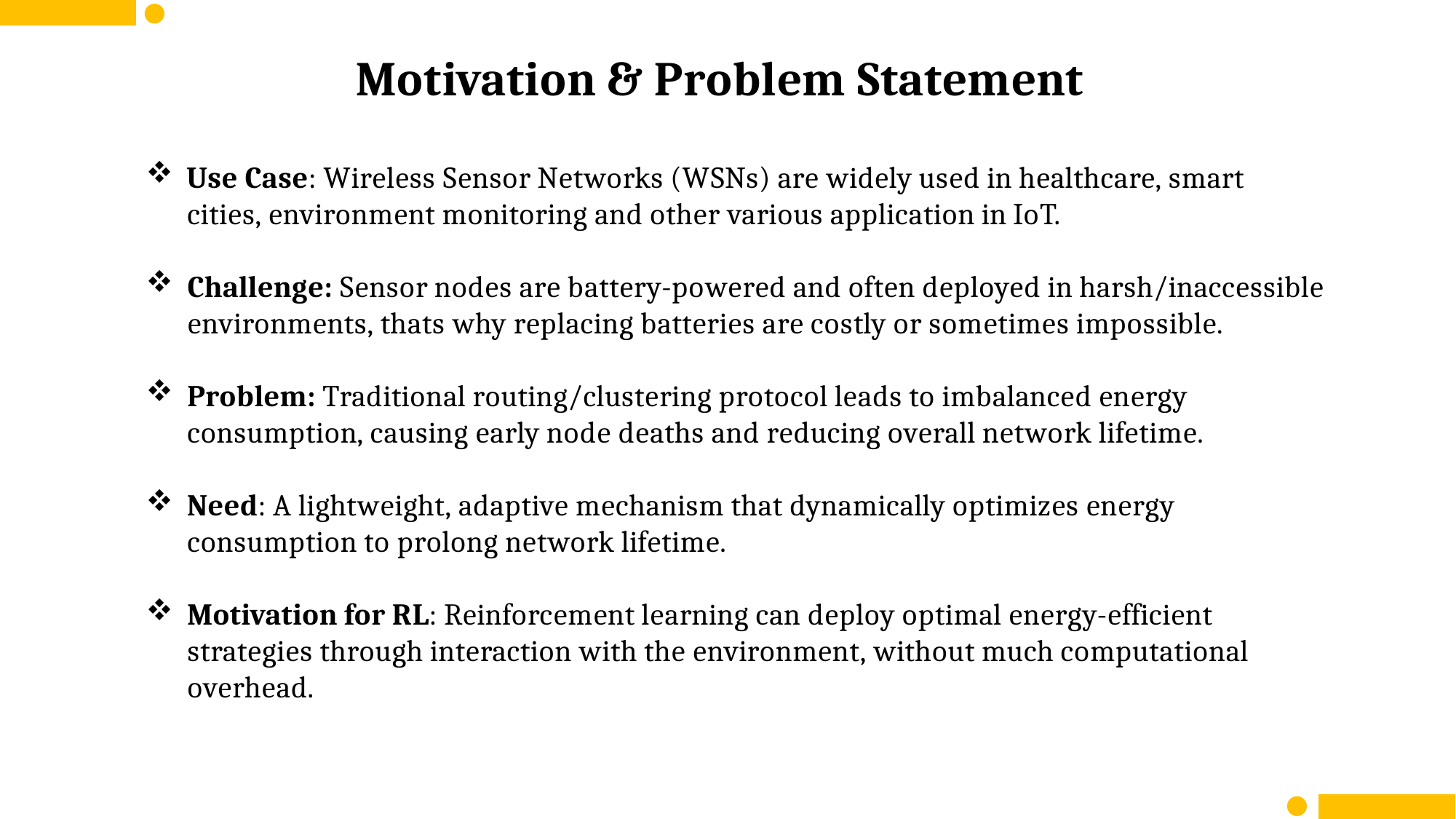

Motivation & Problem Statement
Use Case: Wireless Sensor Networks (WSNs) are widely used in healthcare, smart cities, environment monitoring and other various application in IoT.

Challenge: Sensor nodes are battery-powered and often deployed in harsh/inaccessible environments, thats why replacing batteries are costly or sometimes impossible.

Problem: Traditional routing/clustering protocol leads to imbalanced energy consumption, causing early node deaths and reducing overall network lifetime.

Need: A lightweight, adaptive mechanism that dynamically optimizes energy consumption to prolong network lifetime.

Motivation for RL: Reinforcement learning can deploy optimal energy-efficient strategies through interaction with the environment, without much computational overhead.